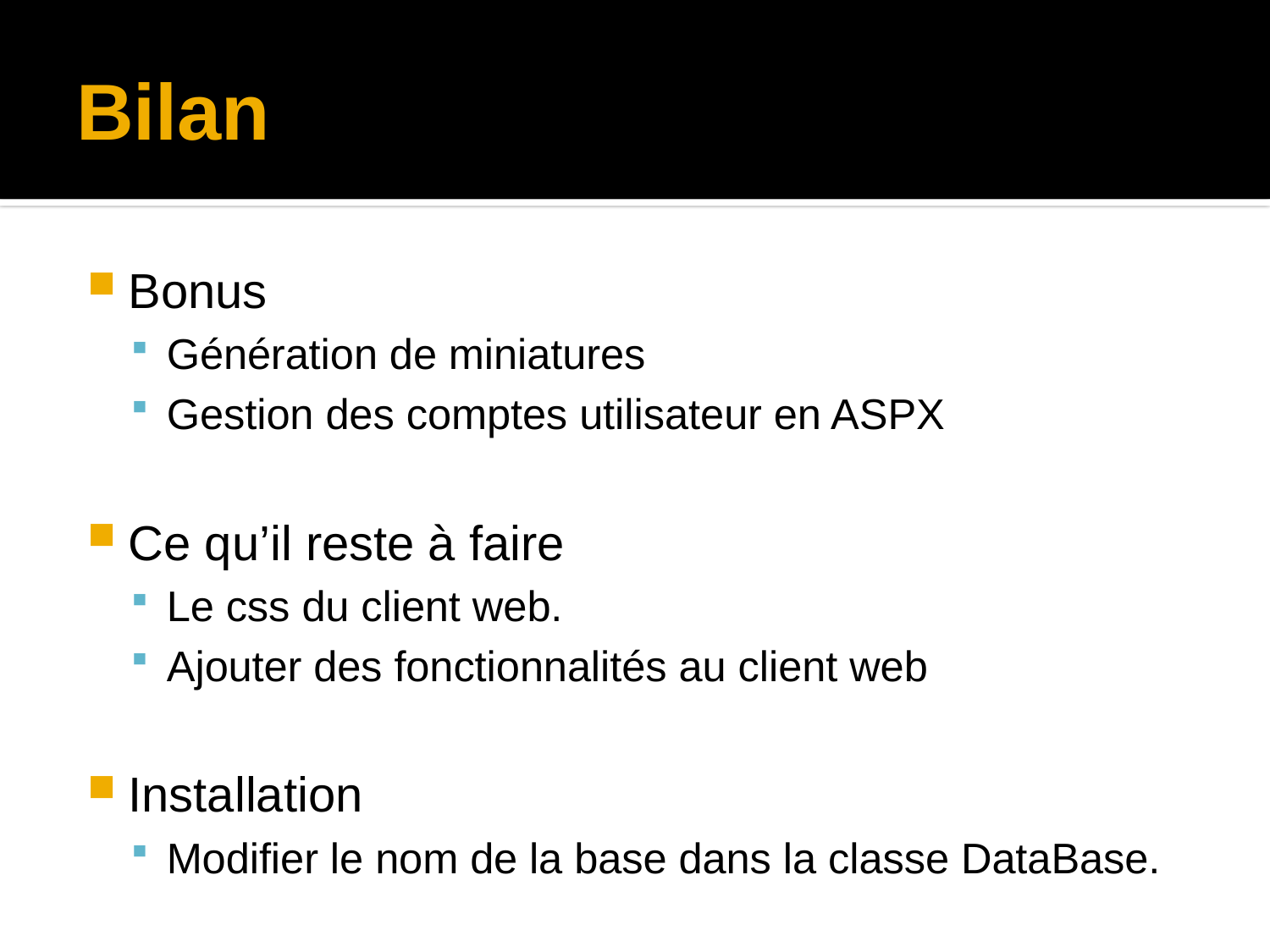

# Bilan
Bonus
Génération de miniatures
Gestion des comptes utilisateur en ASPX

Ce qu’il reste à faire
Le css du client web.
Ajouter des fonctionnalités au client web

Installation
Modifier le nom de la base dans la classe DataBase.